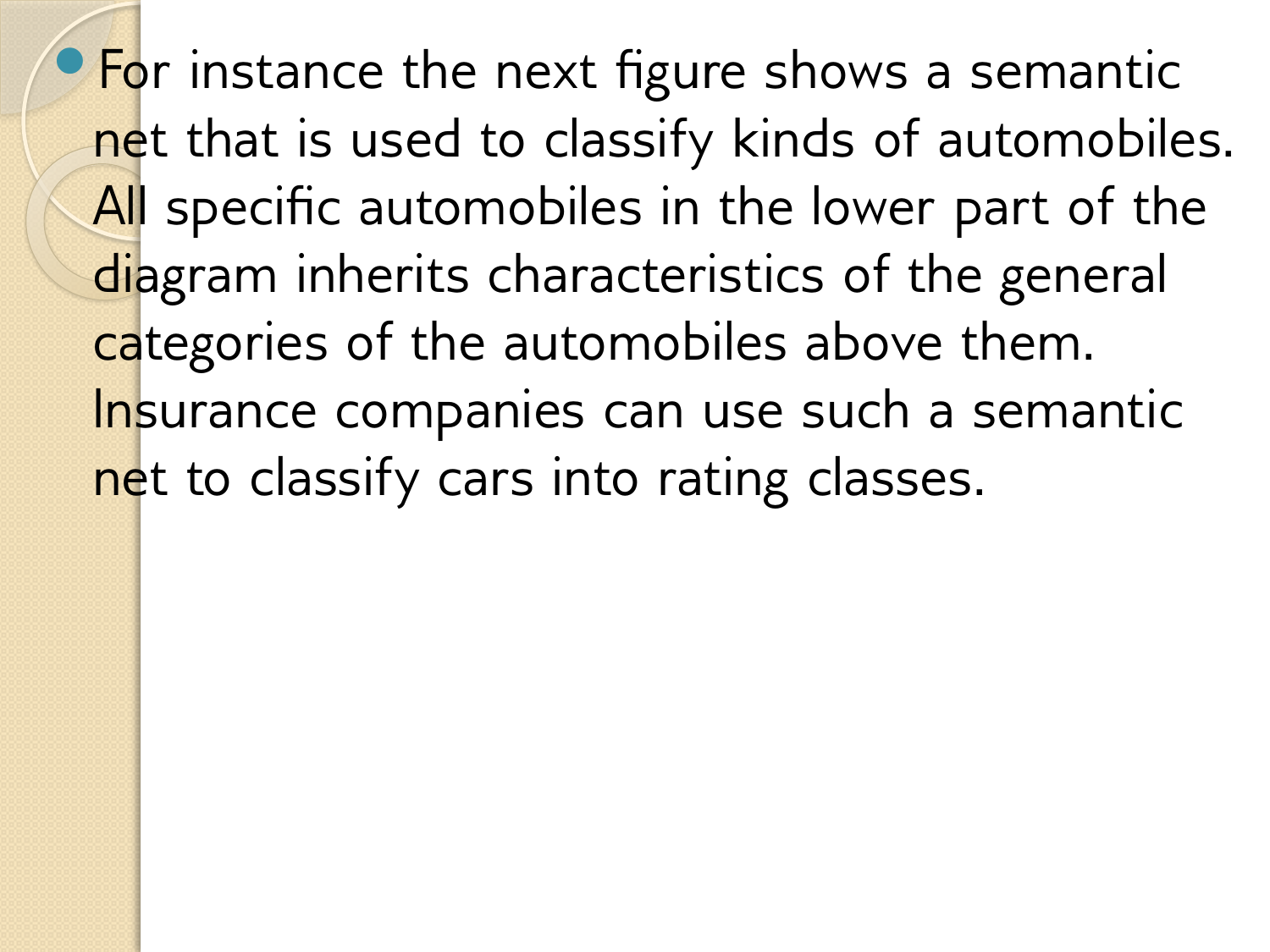

For instance the next figure shows a semantic net that is used to classify kinds of automobiles.  All specific automobiles in the lower part of the diagram inherits characteristics of the general categories of the automobiles above them. Insurance companies can use such a semantic net to classify cars into rating classes.